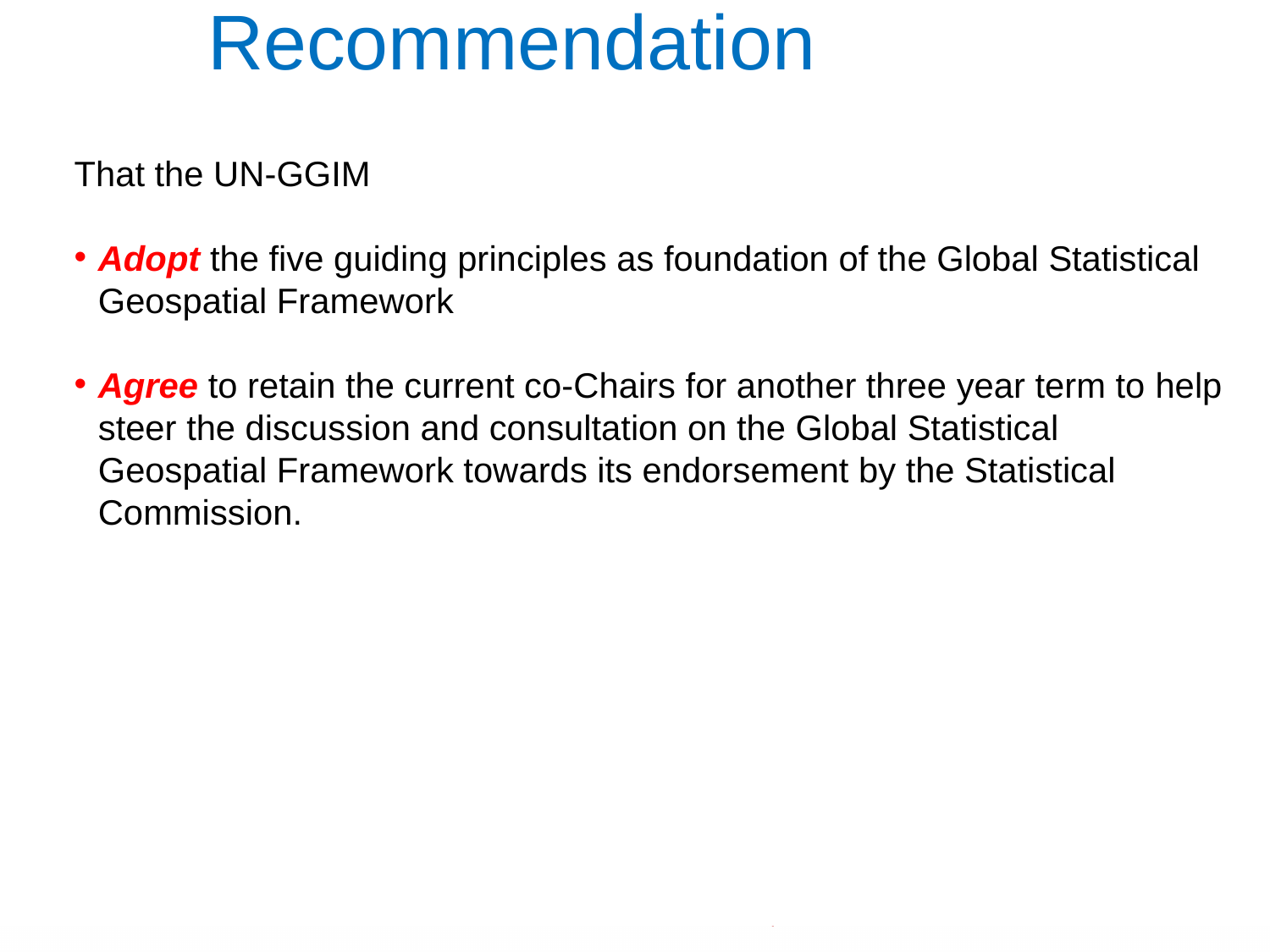

# Recommendation
That the UN-GGIM

Adopt the five guiding principles as foundation of the Global Statistical Geospatial Framework

Agree to retain the current co-Chairs for another three year term to help steer the discussion and consultation on the Global Statistical Geospatial Framework towards its endorsement by the Statistical Commission.